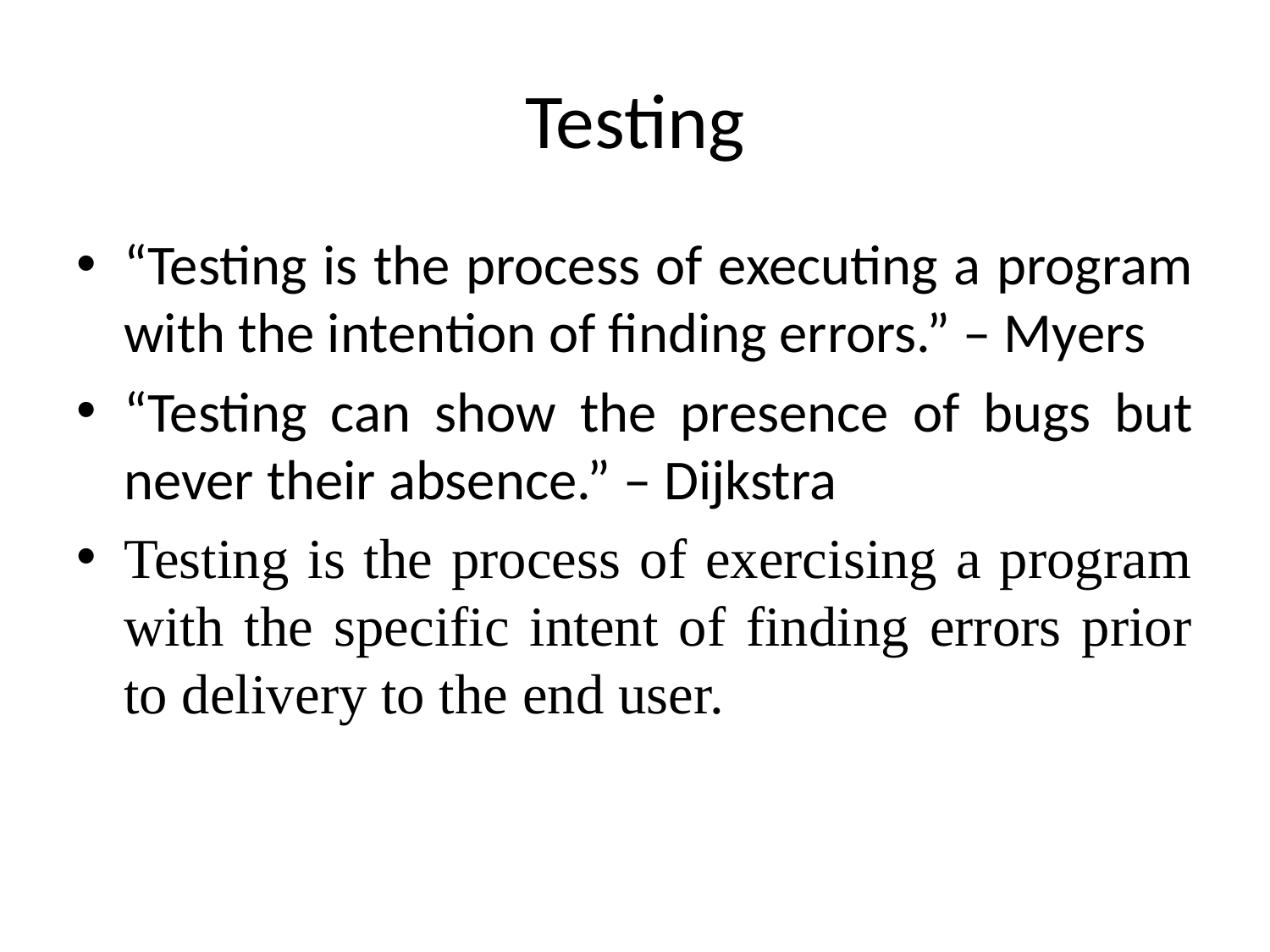

# Testing
“Testing is the process of executing a program with the intention of finding errors.” – Myers
“Testing can show the presence of bugs but never their absence.” – Dijkstra
Testing is the process of exercising a program with the specific intent of finding errors prior to delivery to the end user.